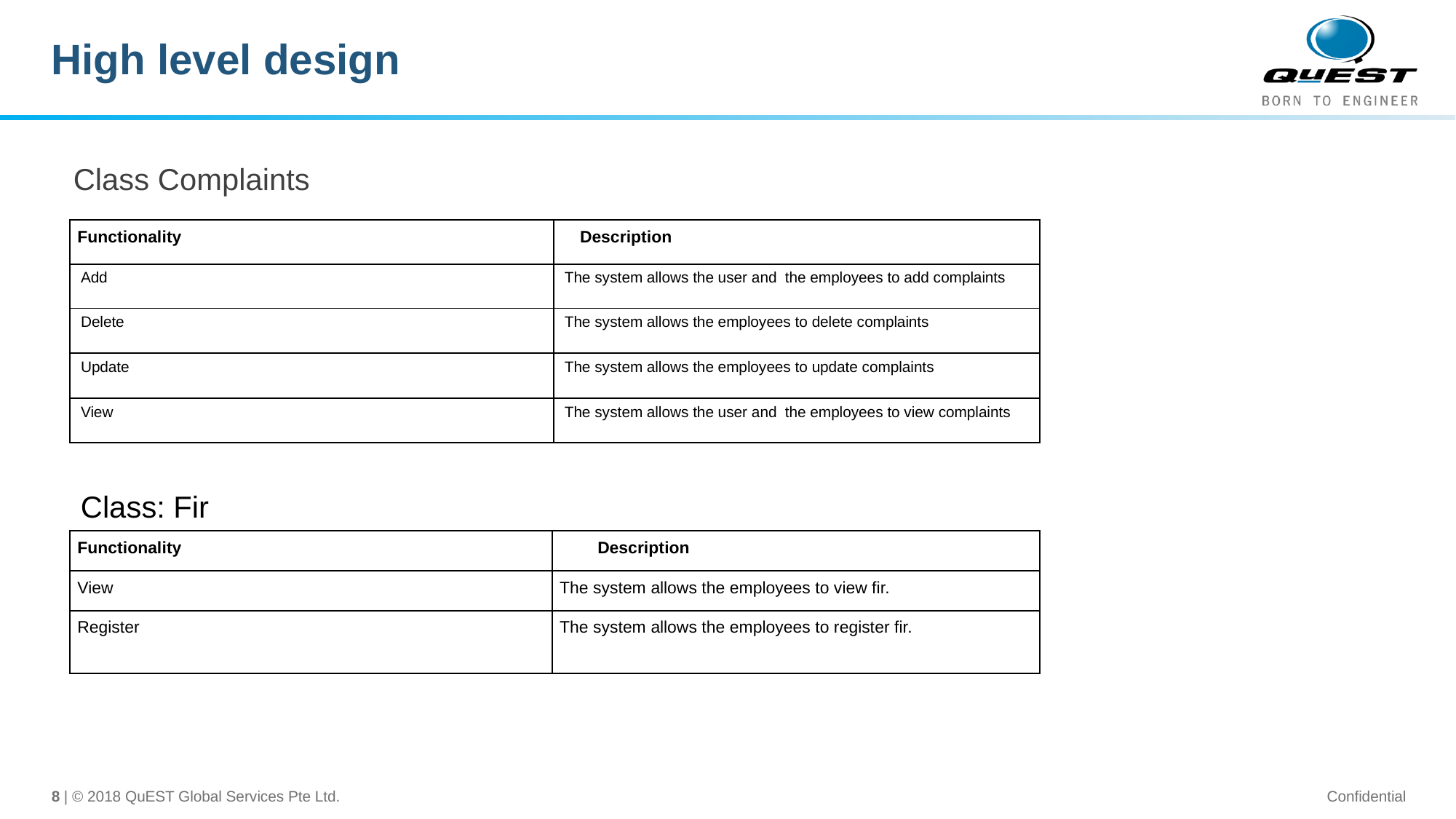

# High level design
Class Complaints
| Functionality | Description |
| --- | --- |
| Add | The system allows the user and the employees to add complaints |
| Delete | The system allows the employees to delete complaints |
| Update | The system allows the employees to update complaints |
| View | The system allows the user and the employees to view complaints |
Class: Fir

| Functionality | Description |
| --- | --- |
| View | The system allows the employees to view fir. |
| Register | The system allows the employees to register fir. |